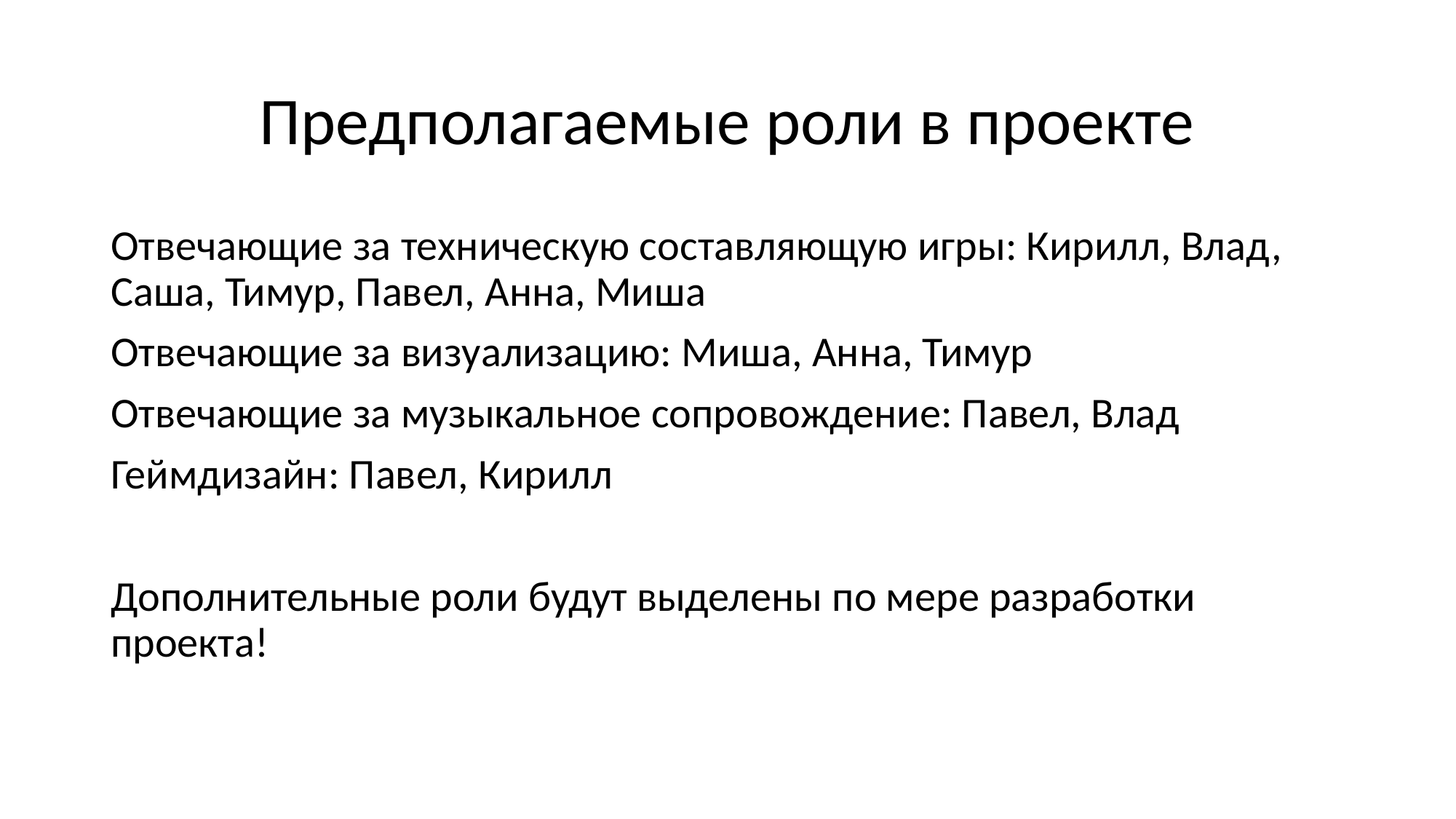

# Предполагаемые роли в проекте
Отвечающие за техническую составляющую игры: Кирилл, Влад, Саша, Тимур, Павел, Анна, Миша
Отвечающие за визуализацию: Миша, Анна, Тимур
Отвечающие за музыкальное сопровождение: Павел, Влад
Геймдизайн: Павел, Кирилл

Дополнительные роли будут выделены по мере разработки проекта!